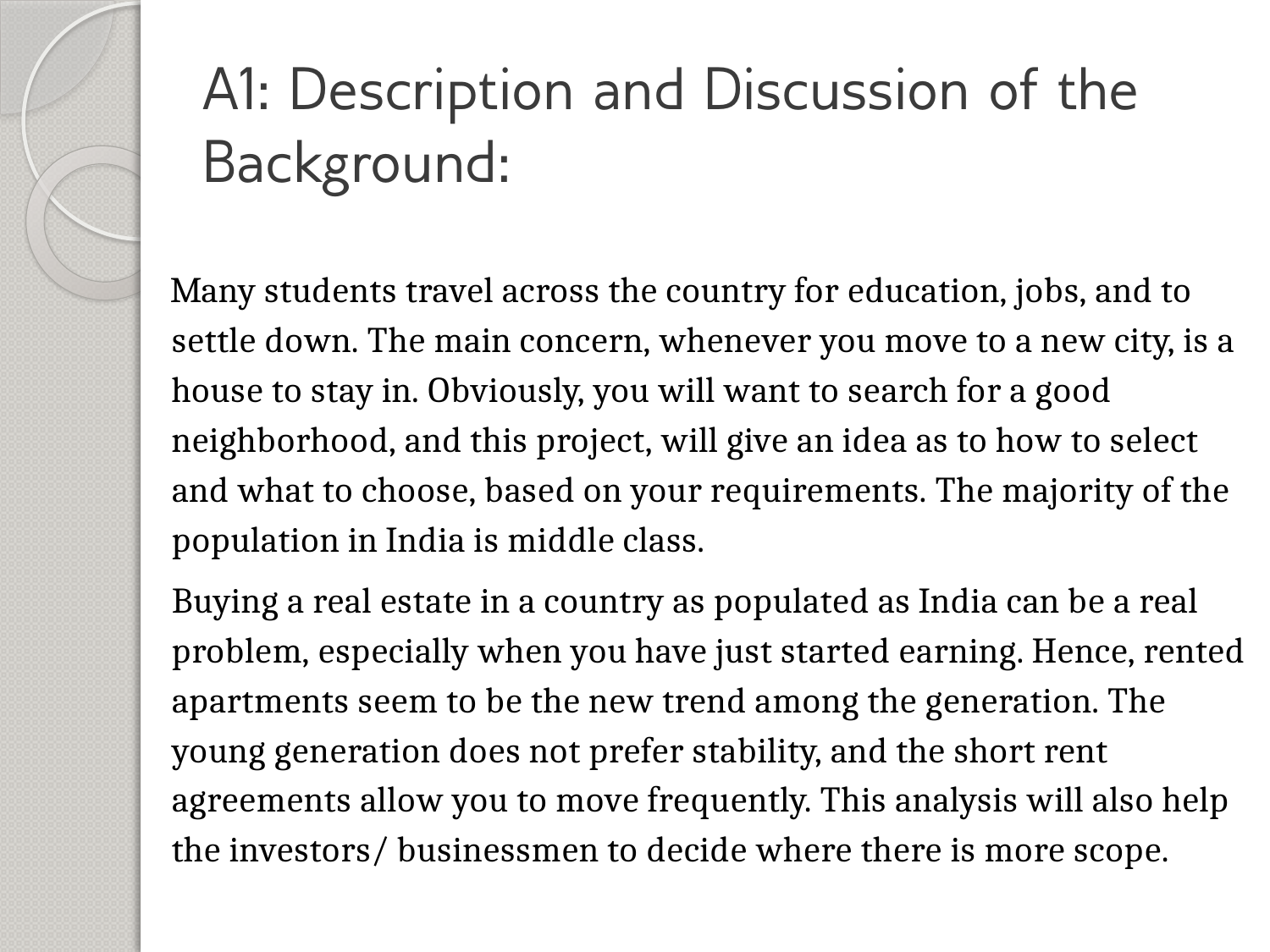

# A1: Description and Discussion of the Background:
Many students travel across the country for education, jobs, and to settle down. The main concern, whenever you move to a new city, is a house to stay in. Obviously, you will want to search for a good neighborhood, and this project, will give an idea as to how to select and what to choose, based on your requirements. The majority of the population in India is middle class.
Buying a real estate in a country as populated as India can be a real problem, especially when you have just started earning. Hence, rented apartments seem to be the new trend among the generation. The young generation does not prefer stability, and the short rent agreements allow you to move frequently. This analysis will also help the investors/ businessmen to decide where there is more scope.